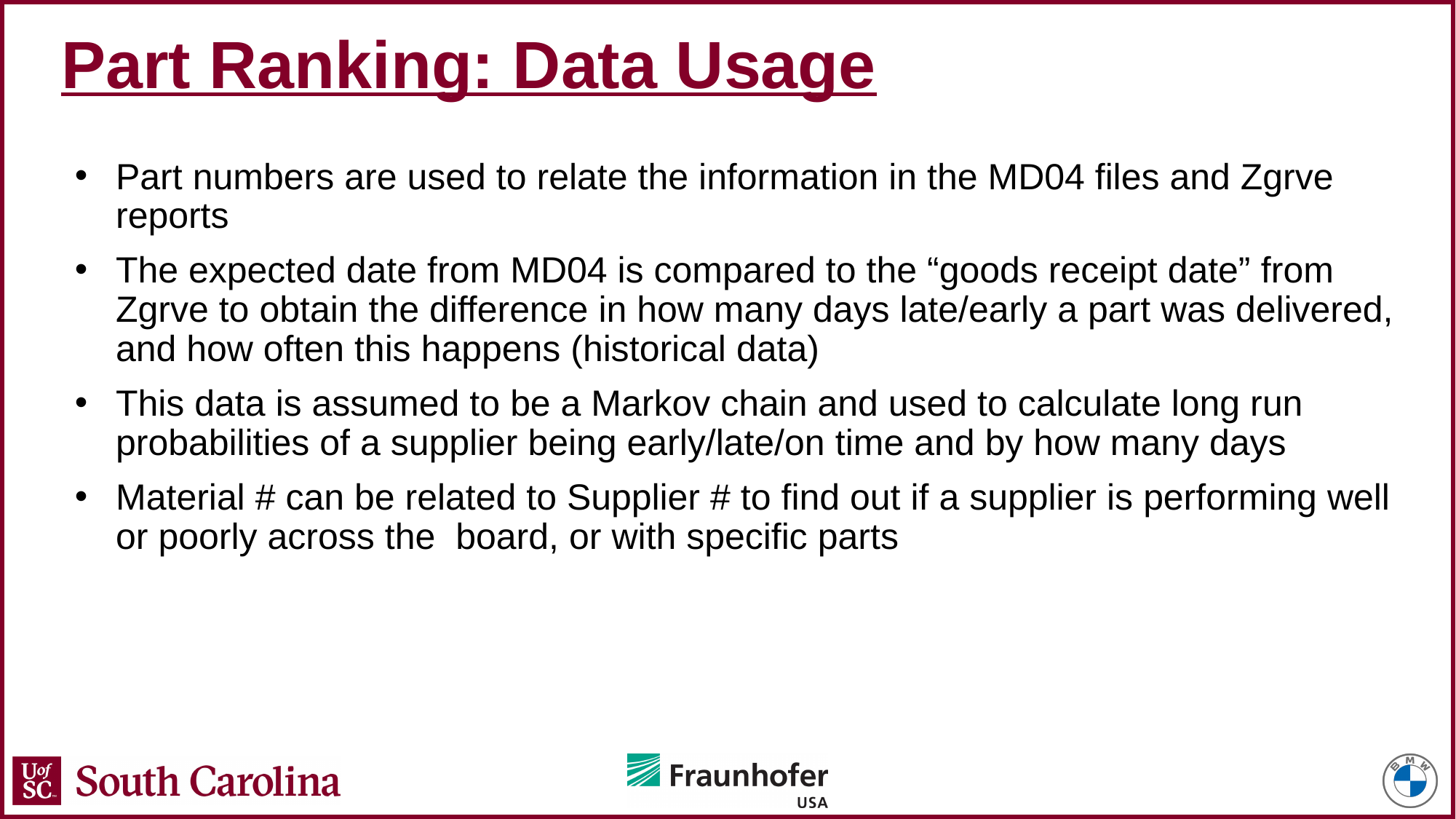

# Part Ranking: Data Usage
Part numbers are used to relate the information in the MD04 files and Zgrve reports
The expected date from MD04 is compared to the “goods receipt date” from Zgrve to obtain the difference in how many days late/early a part was delivered, and how often this happens (historical data)
This data is assumed to be a Markov chain and used to calculate long run probabilities of a supplier being early/late/on time and by how many days
Material # can be related to Supplier # to find out if a supplier is performing well or poorly across the  board, or with specific parts